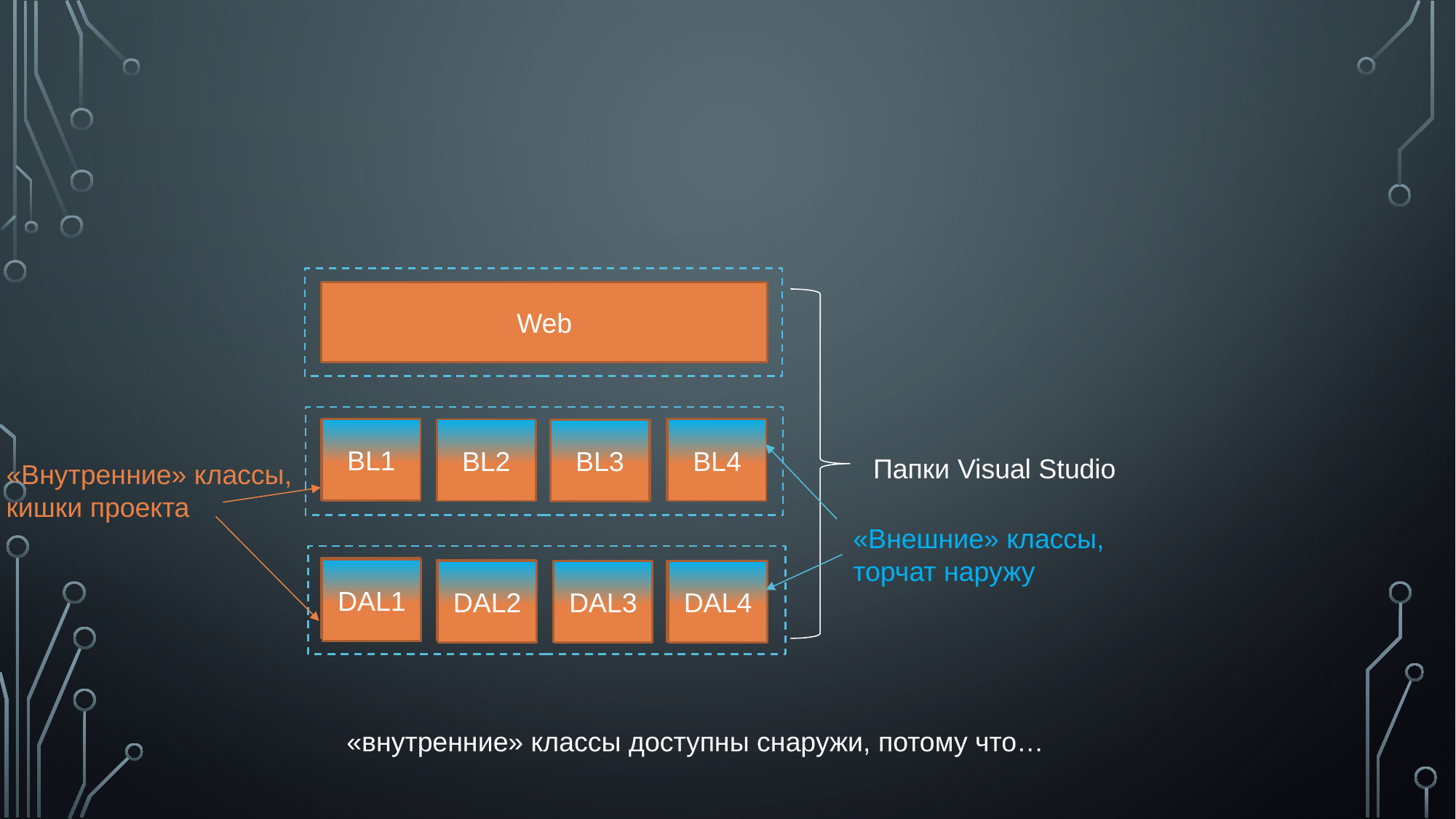

Web

Папки Visual Studio

BL1
BL4
BL2
BL3
BL4
BL1
BL3
BL2
«Внешние» классы,
торчат наружу
«Внутренние» классы,
кишки проекта

DAL1
DAL2
DAL3
DAL4
DAL1
DAL2
DAL3
DAL4
 «внутренние» классы доступны снаружи, потому что…